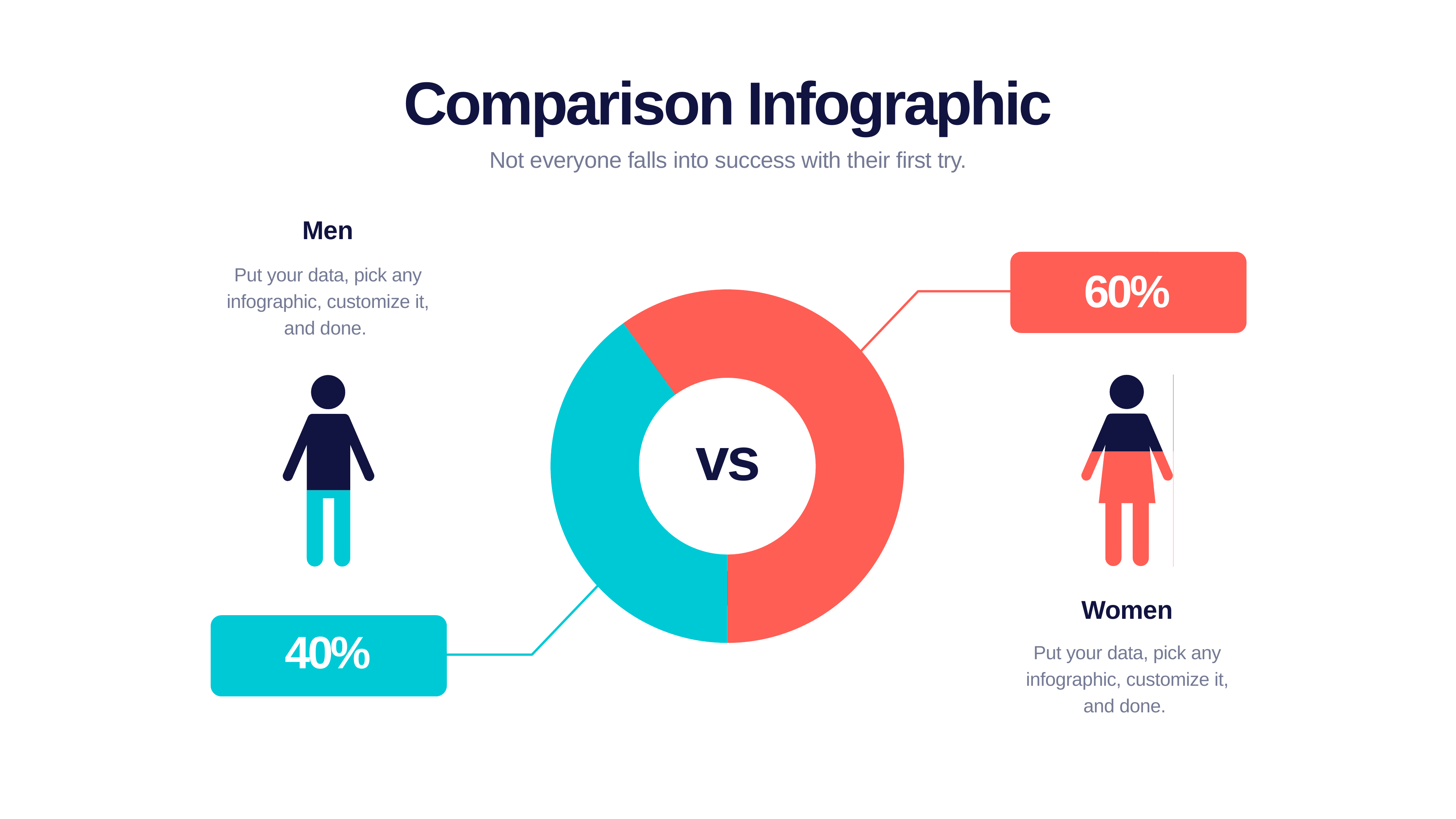

Comparison Infographic
 Not everyone falls into success with their first try.
Men

Put your data, pick any infographic, customize it, and done.
60%

### Chart

| Category | Sales |
|---|---|
| 1st Qtr | 6.0 |
| 2nd Qtr | 4.0 |

### Chart

| Category | Series 1 | Series 2 |
|---|---|---|
| Category 1 | 6.0 | 4.0 |

### Chart

| Category | Series 1 | Series 2 |
|---|---|---|
| Category 1 | 4.0 | 6.0 |
vs

Women

40%
Put your data, pick any infographic, customize it, and done.